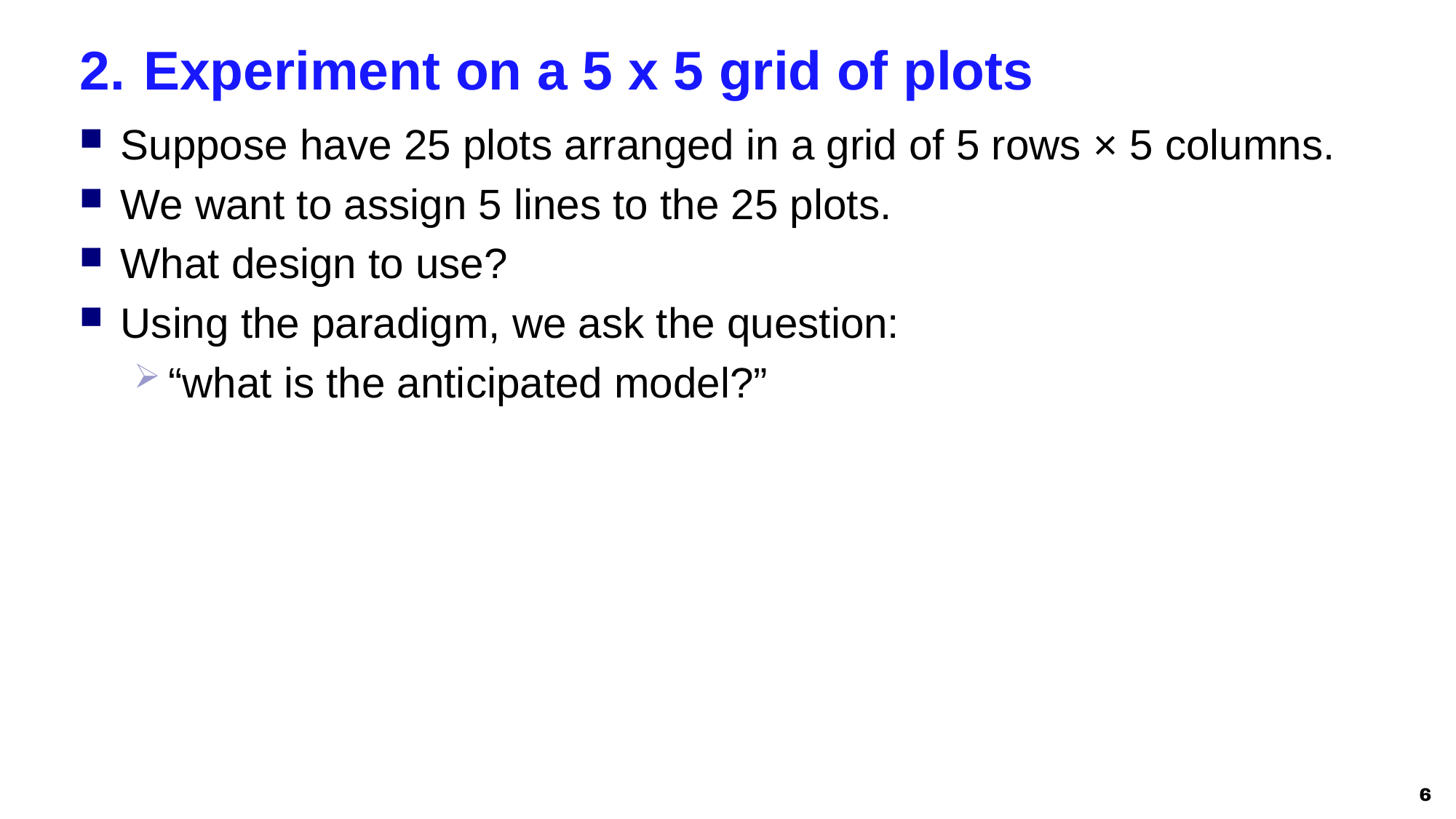

# 2.	Experiment on a 5 x 5 grid of plots
Suppose have 25 plots arranged in a grid of 5 rows × 5 columns.
We want to assign 5 lines to the 25 plots.
What design to use?
Using the paradigm, we ask the question:
“what is the anticipated model?”

6